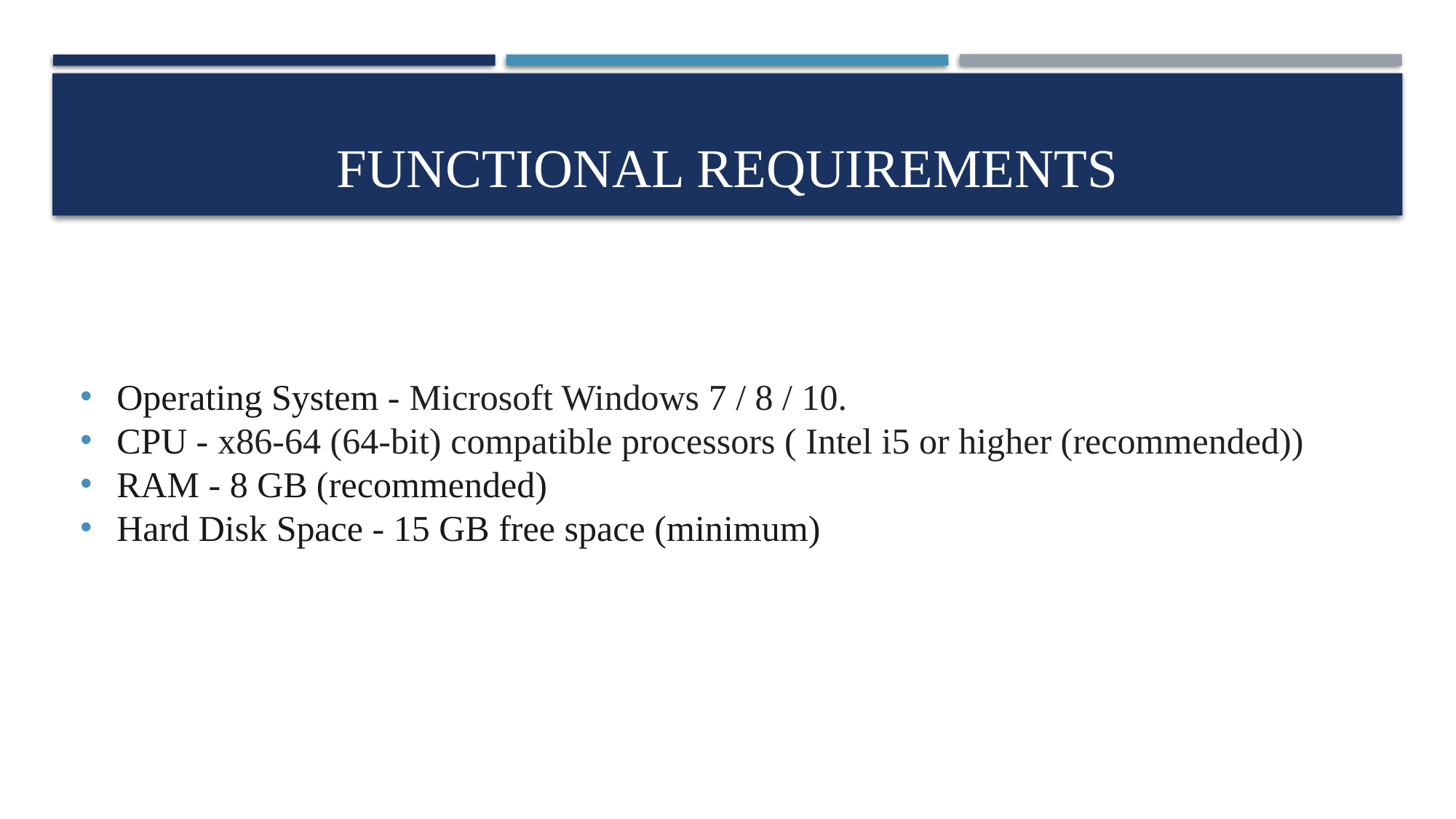

# Functional Requirements
Operating System - Microsoft Windows 7 / 8 / 10.
CPU - x86-64 (64-bit) compatible processors ( Intel i5 or higher (recommended))
RAM - 8 GB (recommended)
Hard Disk Space - 15 GB free space (minimum)